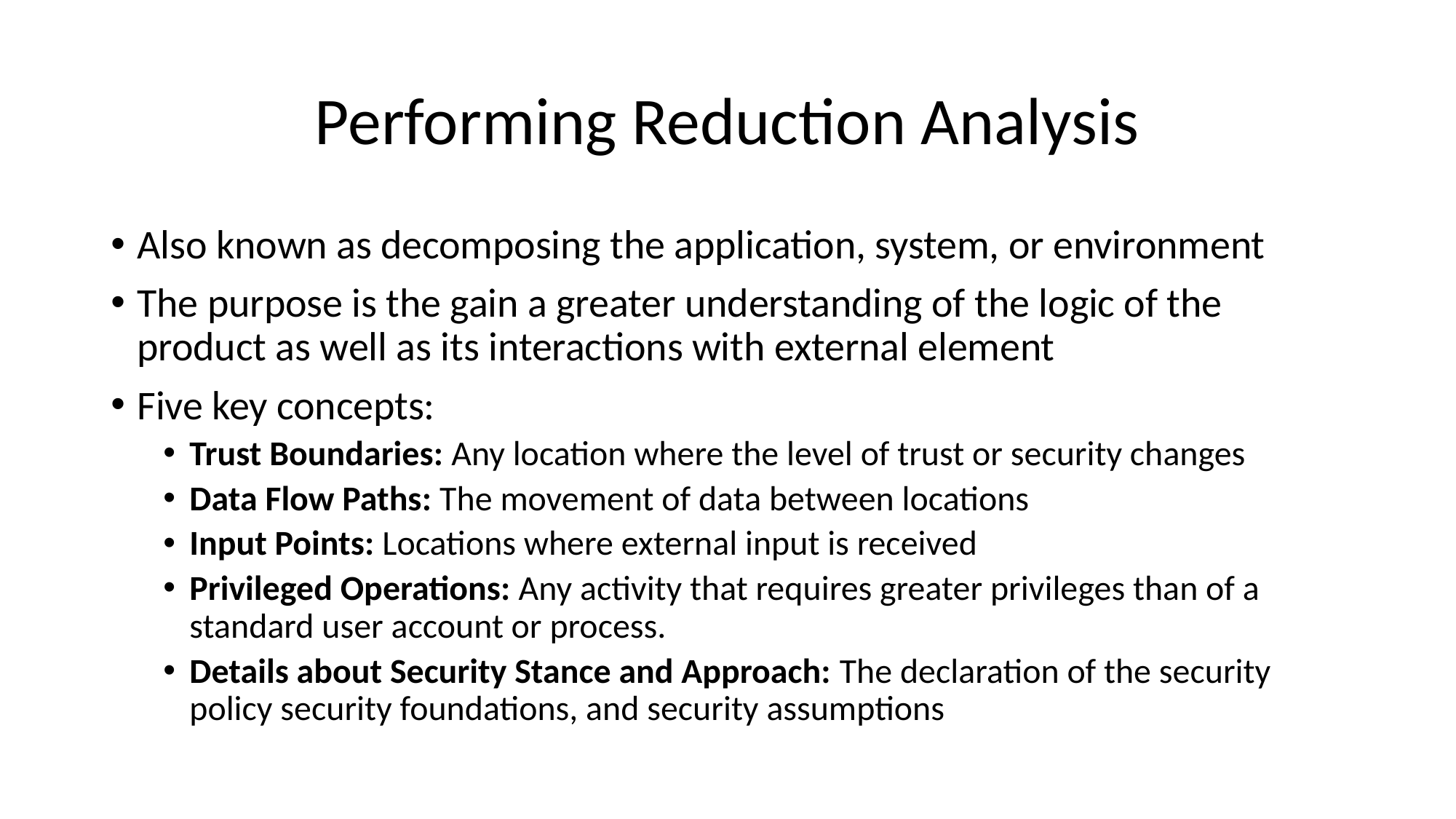

# Performing Reduction Analysis
Also known as decomposing the application, system, or environment
The purpose is the gain a greater understanding of the logic of the product as well as its interactions with external element
Five key concepts:
Trust Boundaries: Any location where the level of trust or security changes
Data Flow Paths: The movement of data between locations
Input Points: Locations where external input is received
Privileged Operations: Any activity that requires greater privileges than of a standard user account or process.
Details about Security Stance and Approach: The declaration of the security policy security foundations, and security assumptions